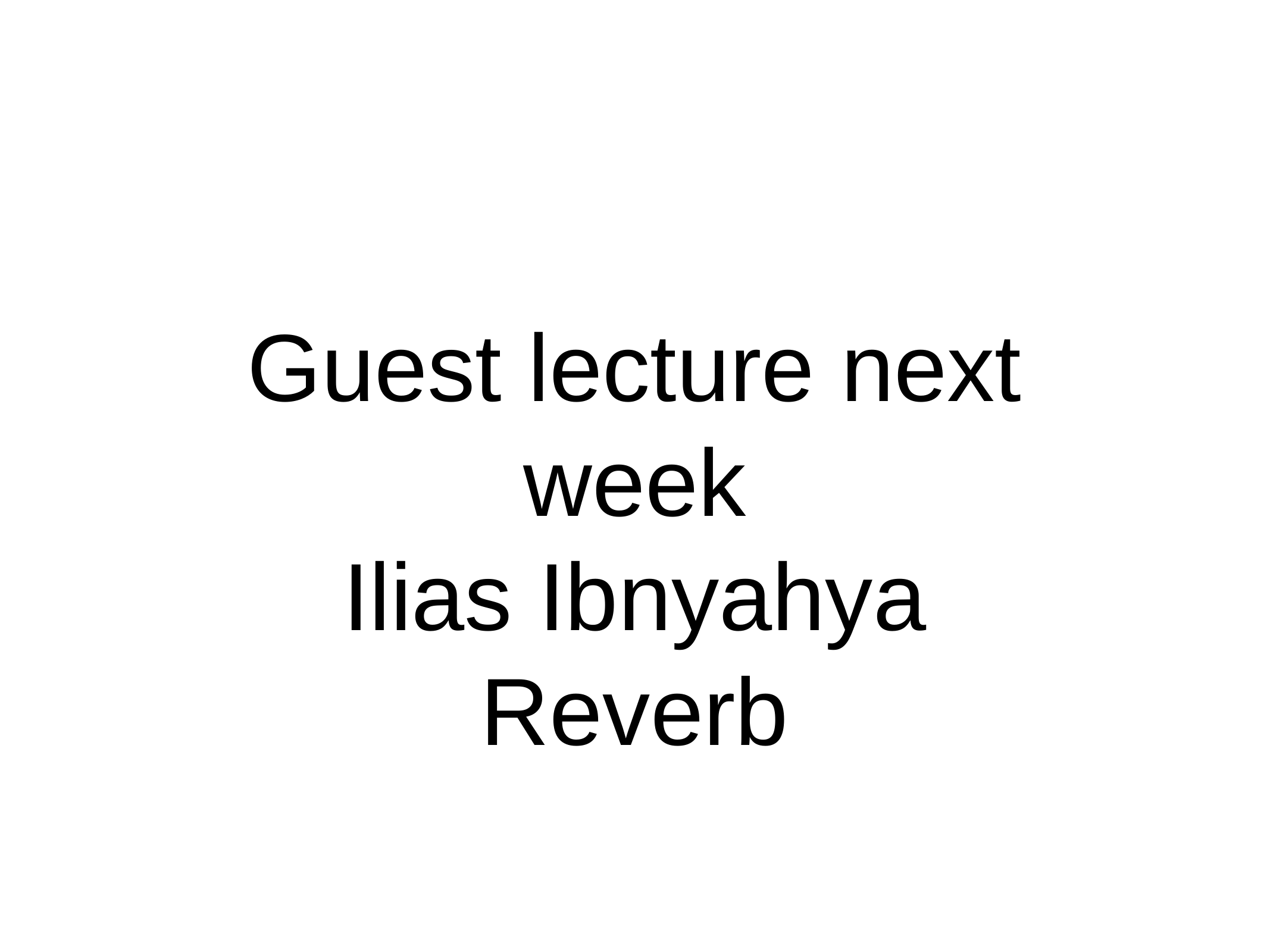

Guest lecture next week
Ilias Ibnyahya
Reverb